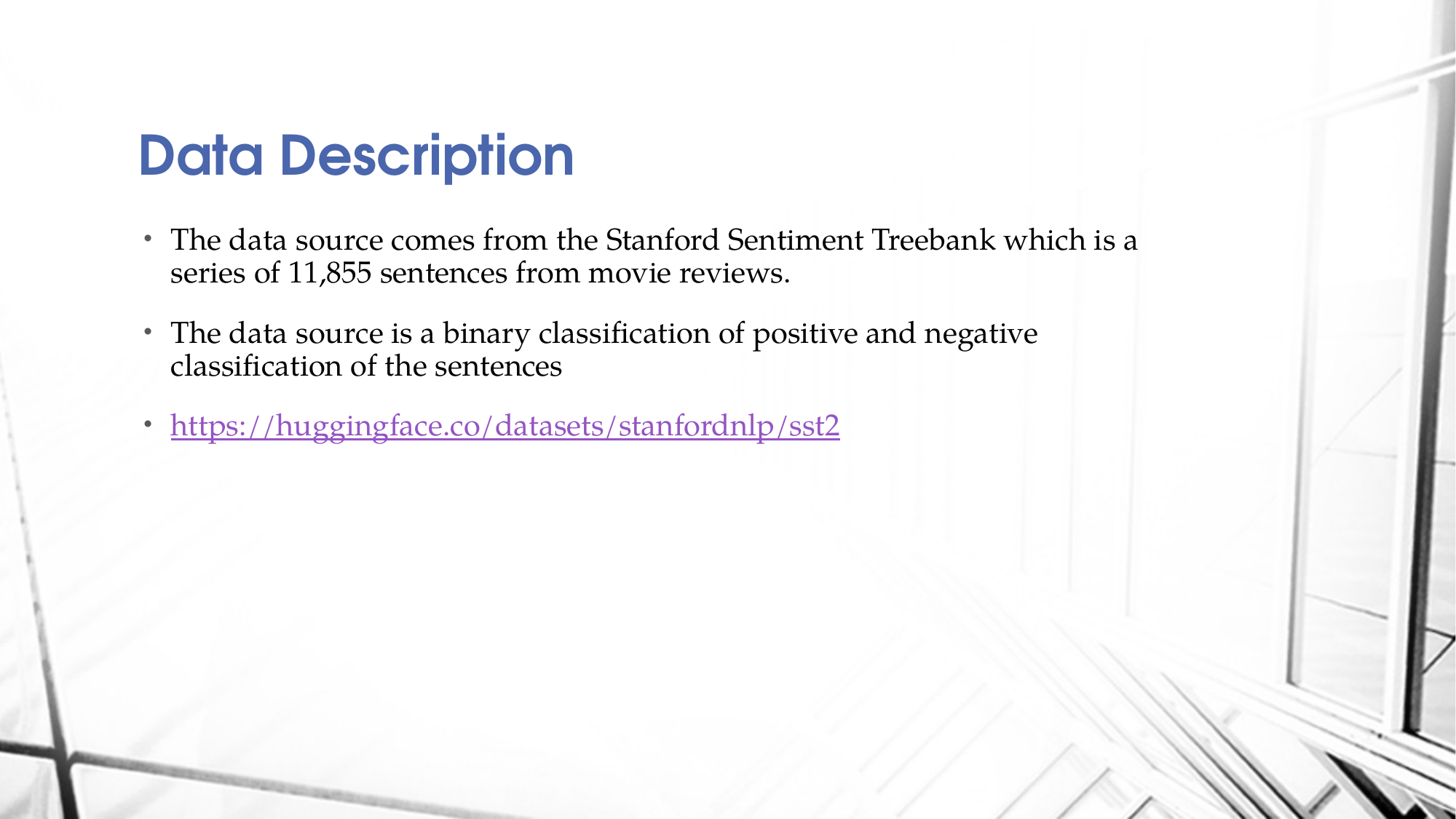

# Data Description
The data source comes from the Stanford Sentiment Treebank which is a series of 11,855 sentences from movie reviews.
The data source is a binary classification of positive and negative classification of the sentences
https://huggingface.co/datasets/stanfordnlp/sst2